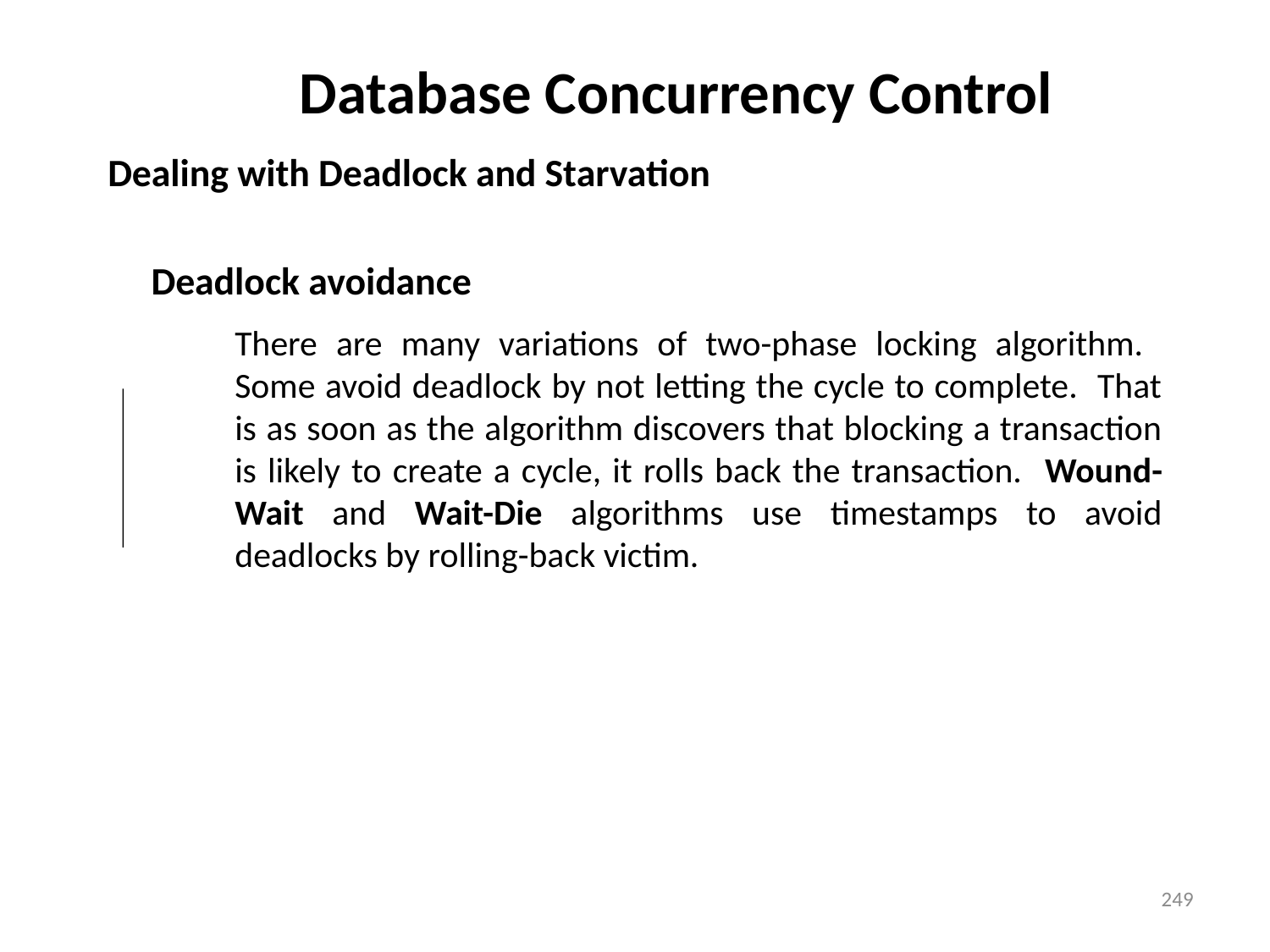

# Database Concurrency Control
Dealing with Deadlock and Starvation

     Deadlock avoidance
	There are many variations of two-phase locking algorithm.  Some avoid deadlock by not letting the cycle to complete.  That is as soon as the algorithm discovers that blocking a transaction is likely to create a cycle, it rolls back the transaction.  Wound-Wait and Wait-Die algorithms use timestamps to avoid deadlocks by rolling-back victim.

249